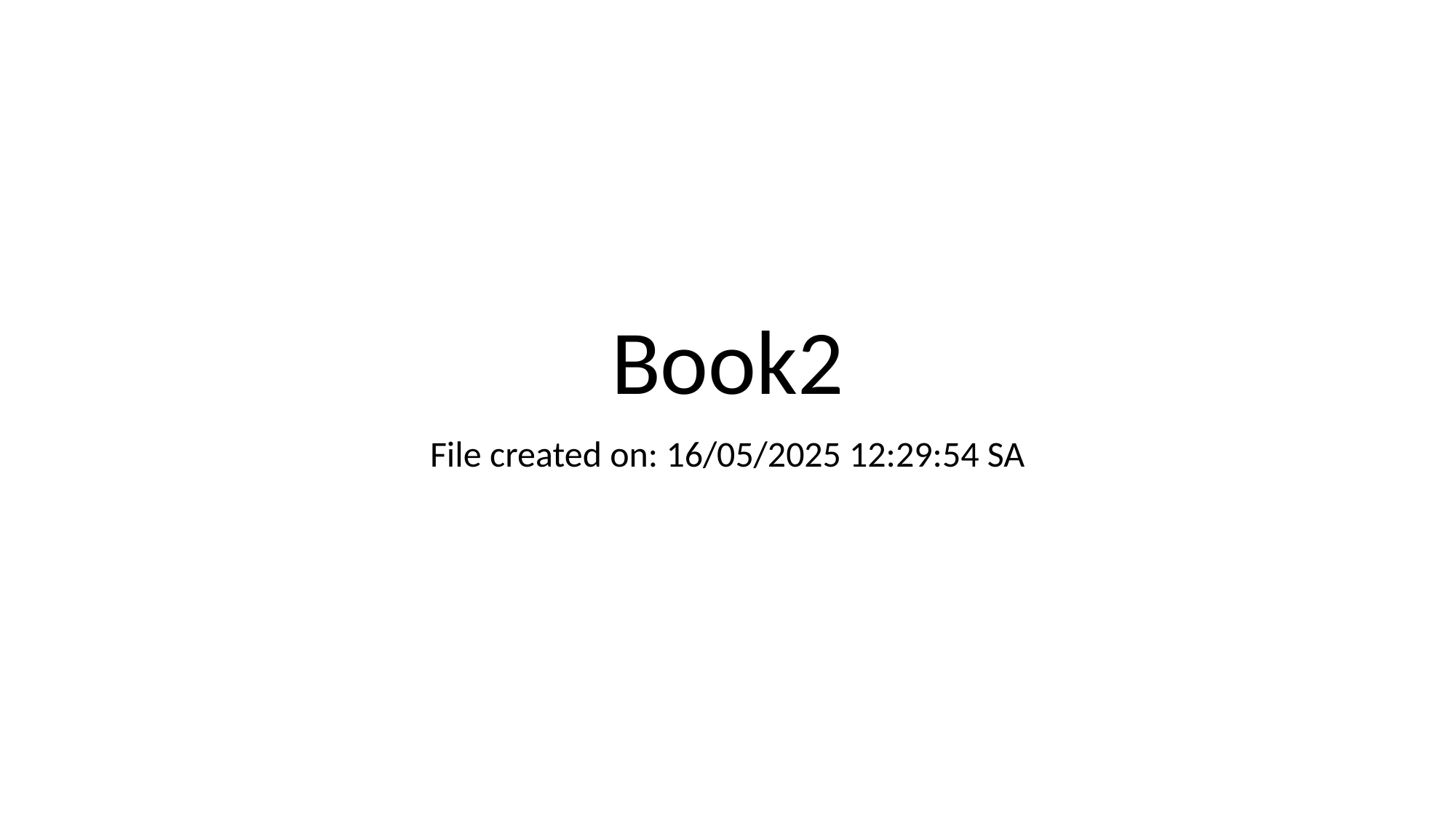

# Book2
File created on: 16/05/2025 12:29:54 SA